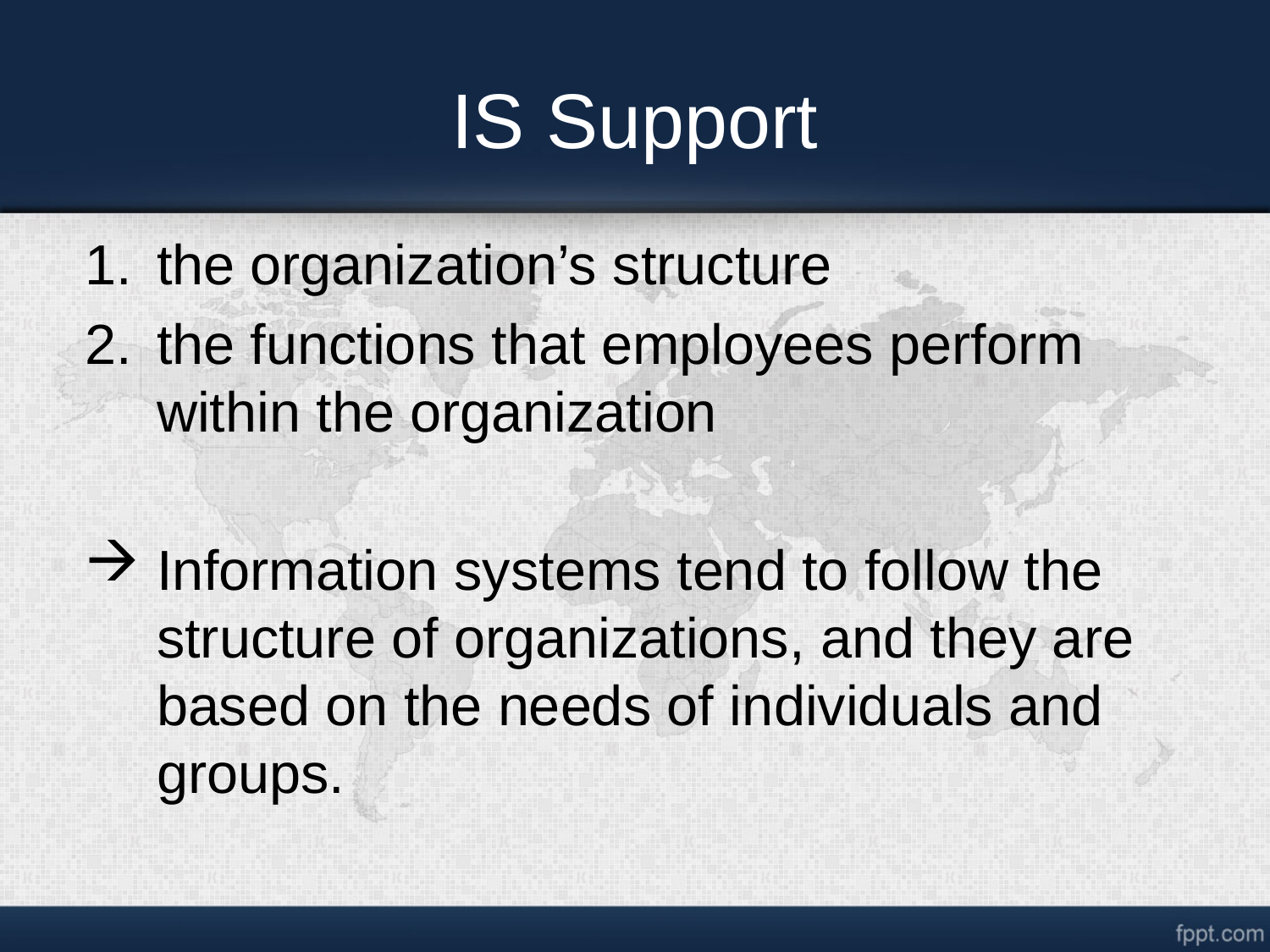

# IS Support
the organization’s structure
the functions that employees perform within the organization

Information systems tend to follow the structure of organizations, and they are based on the needs of individuals and groups.